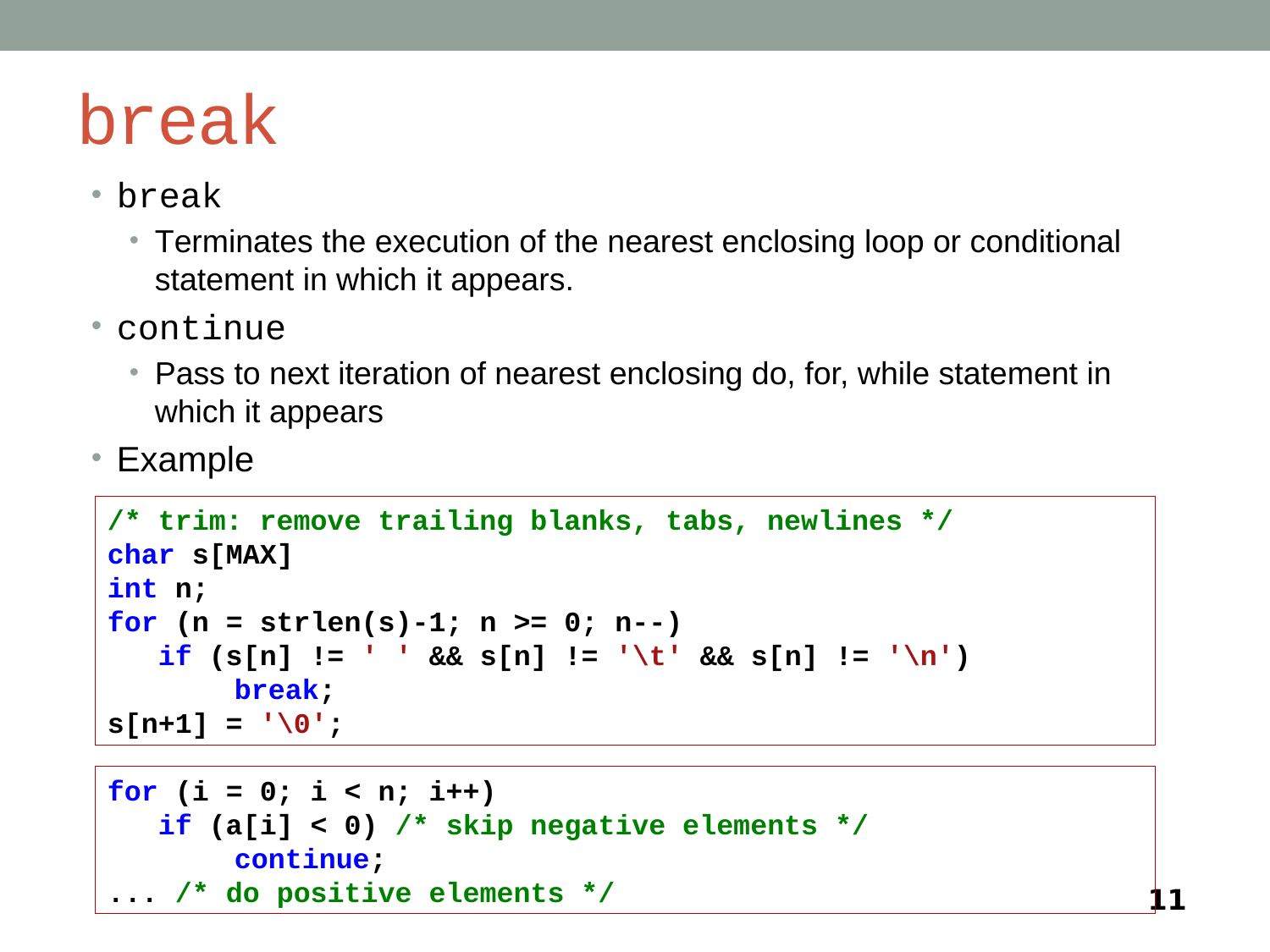

# break
break
Terminates the execution of the nearest enclosing loop or conditional statement in which it appears.
continue
Pass to next iteration of nearest enclosing do, for, while statement in which it appears
Example
/* trim: remove trailing blanks, tabs, newlines */
char s[MAX]
int n;
for (n = strlen(s)-1; n >= 0; n--)
   if (s[n] != ' ' && s[n] != '\t' && s[n] != '\n')
	break;
s[n+1] = '\0';
for (i = 0; i < n; i++)
   if (a[i] < 0) /* skip negative elements */
	continue;
... /* do positive elements */
11